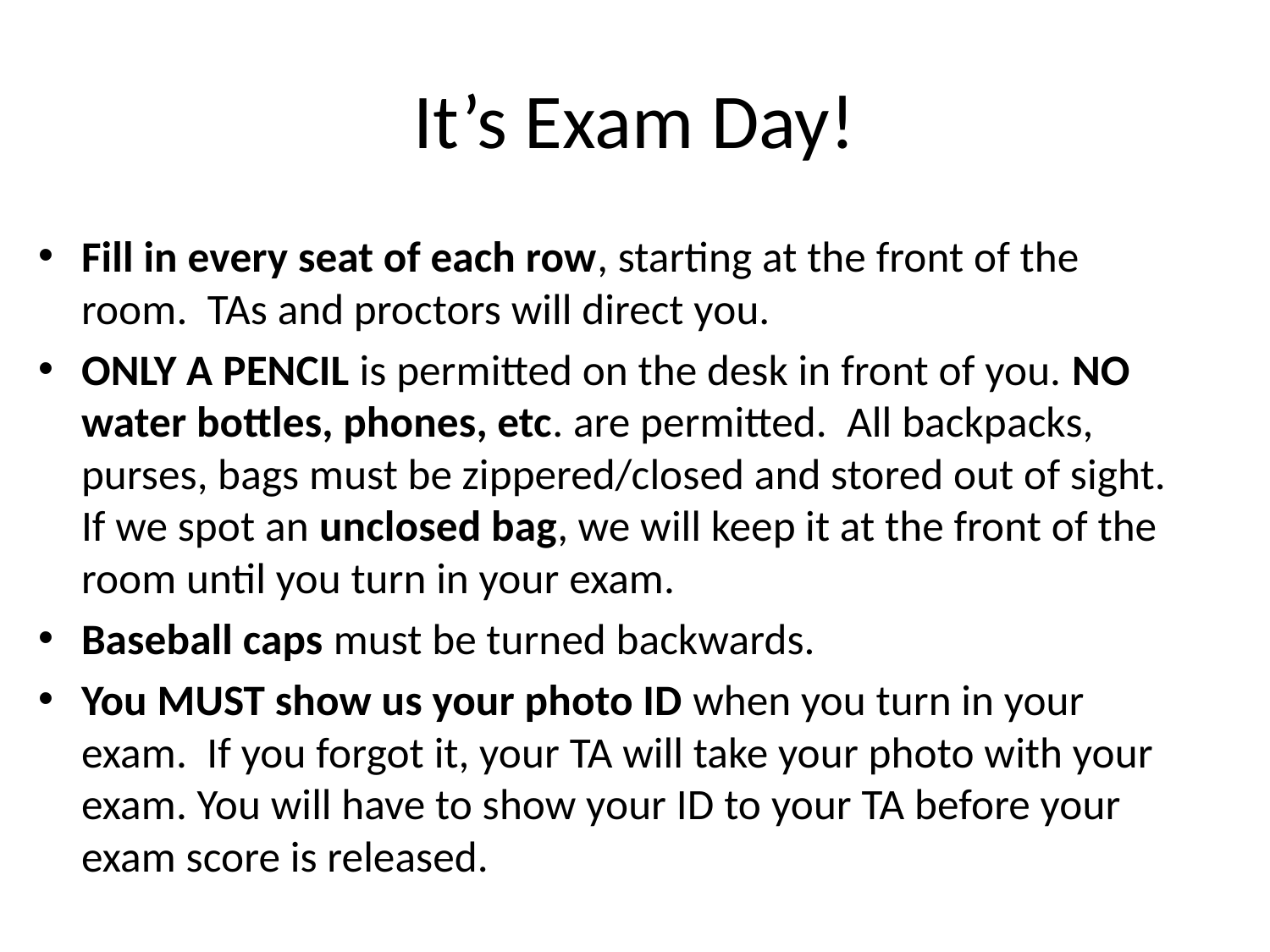

# It’s Exam Day!
Fill in every seat of each row, starting at the front of the room.  TAs and proctors will direct you.
ONLY A PENCIL is permitted on the desk in front of you. NO water bottles, phones, etc. are permitted.  All backpacks, purses, bags must be zippered/closed and stored out of sight.  If we spot an unclosed bag, we will keep it at the front of the room until you turn in your exam.
Baseball caps must be turned backwards.
You MUST show us your photo ID when you turn in your exam.  If you forgot it, your TA will take your photo with your exam. You will have to show your ID to your TA before your exam score is released.